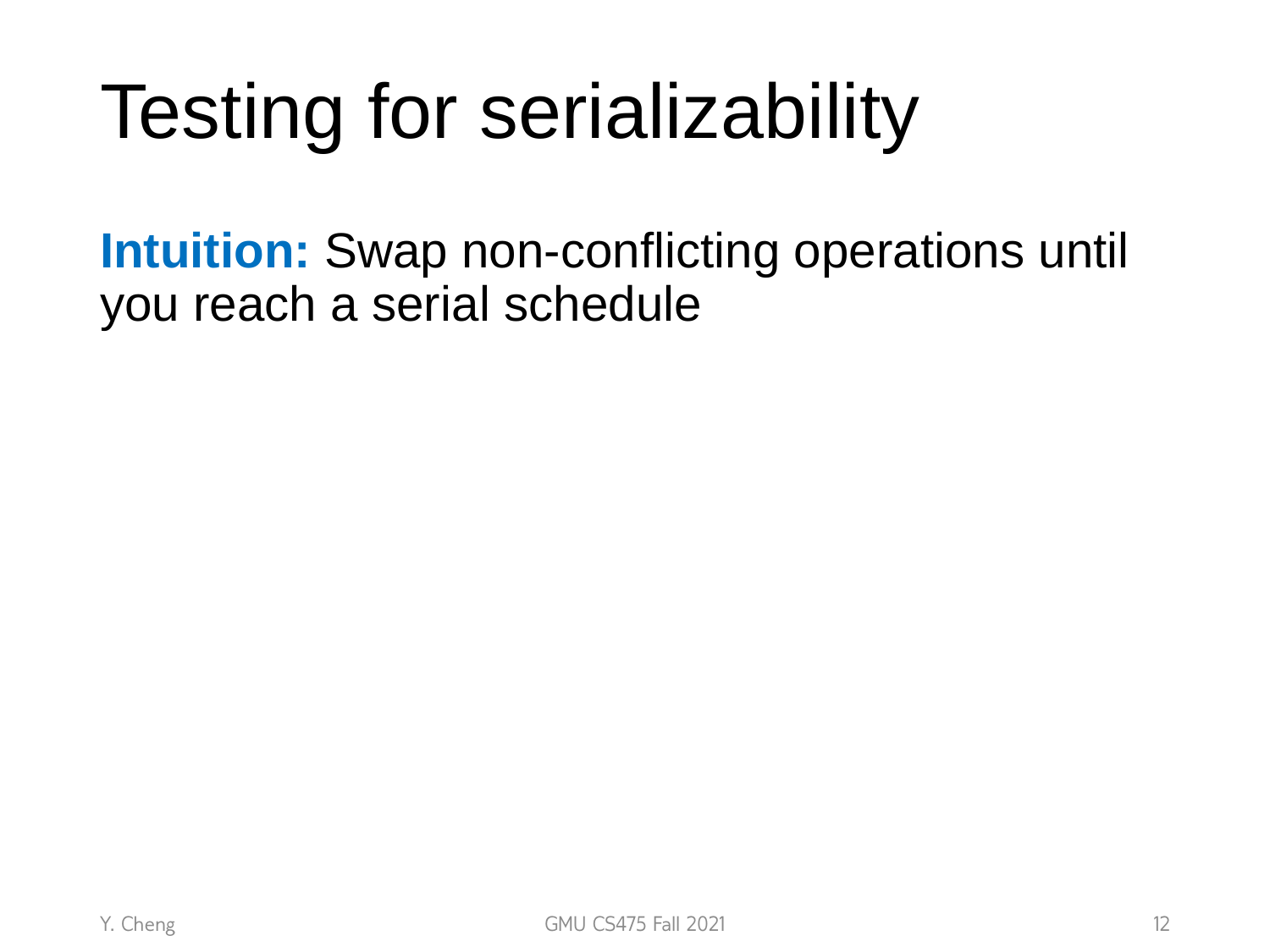

# Testing for serializability
Intuition: Swap non-conflicting operations until you reach a serial schedule
Y. Cheng
GMU CS475 Fall 2021
12